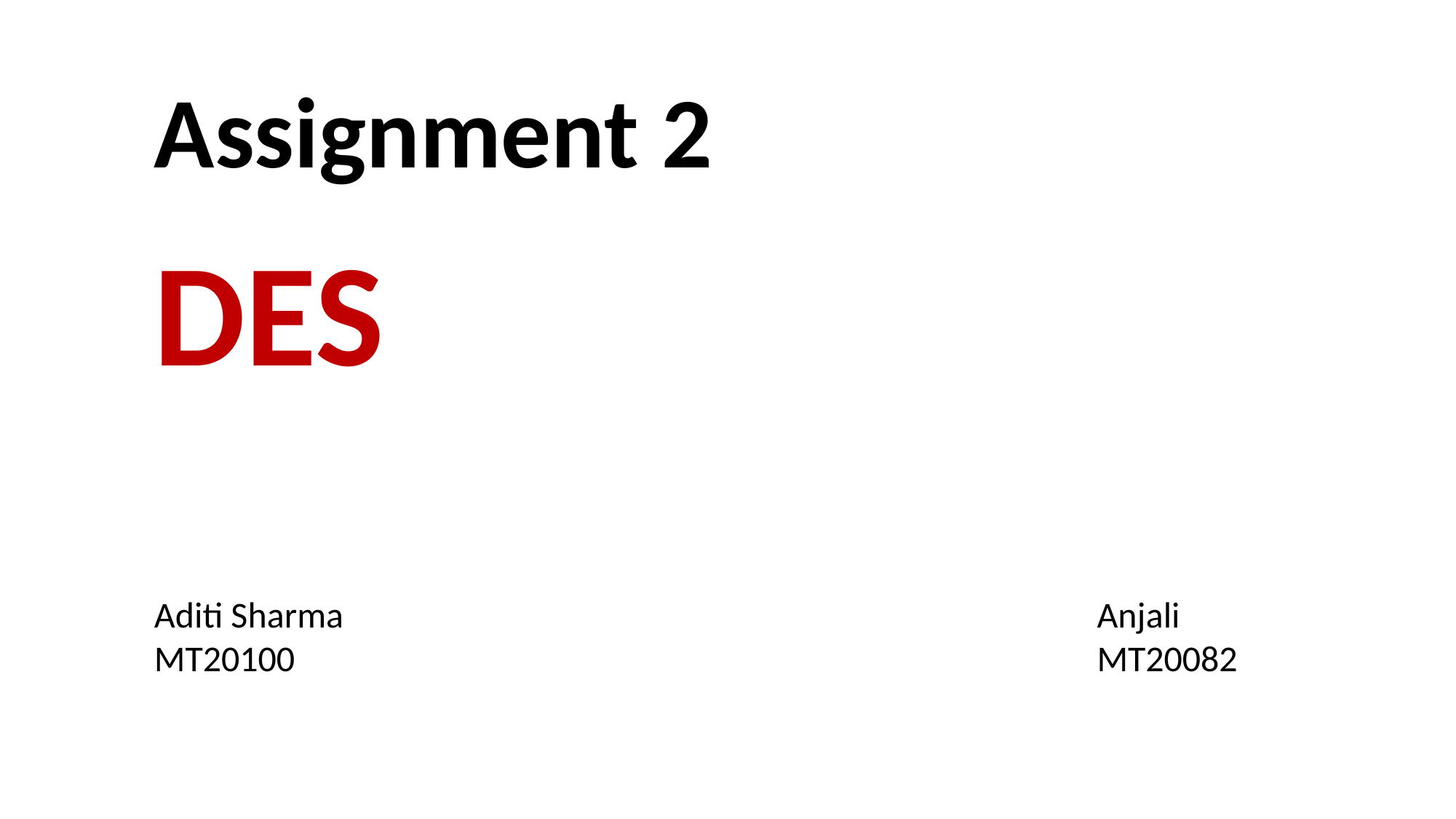

Assignment 2

DES

Aditi Sharma                                                                                            Anjali
MT20100                                                                                                  MT20082